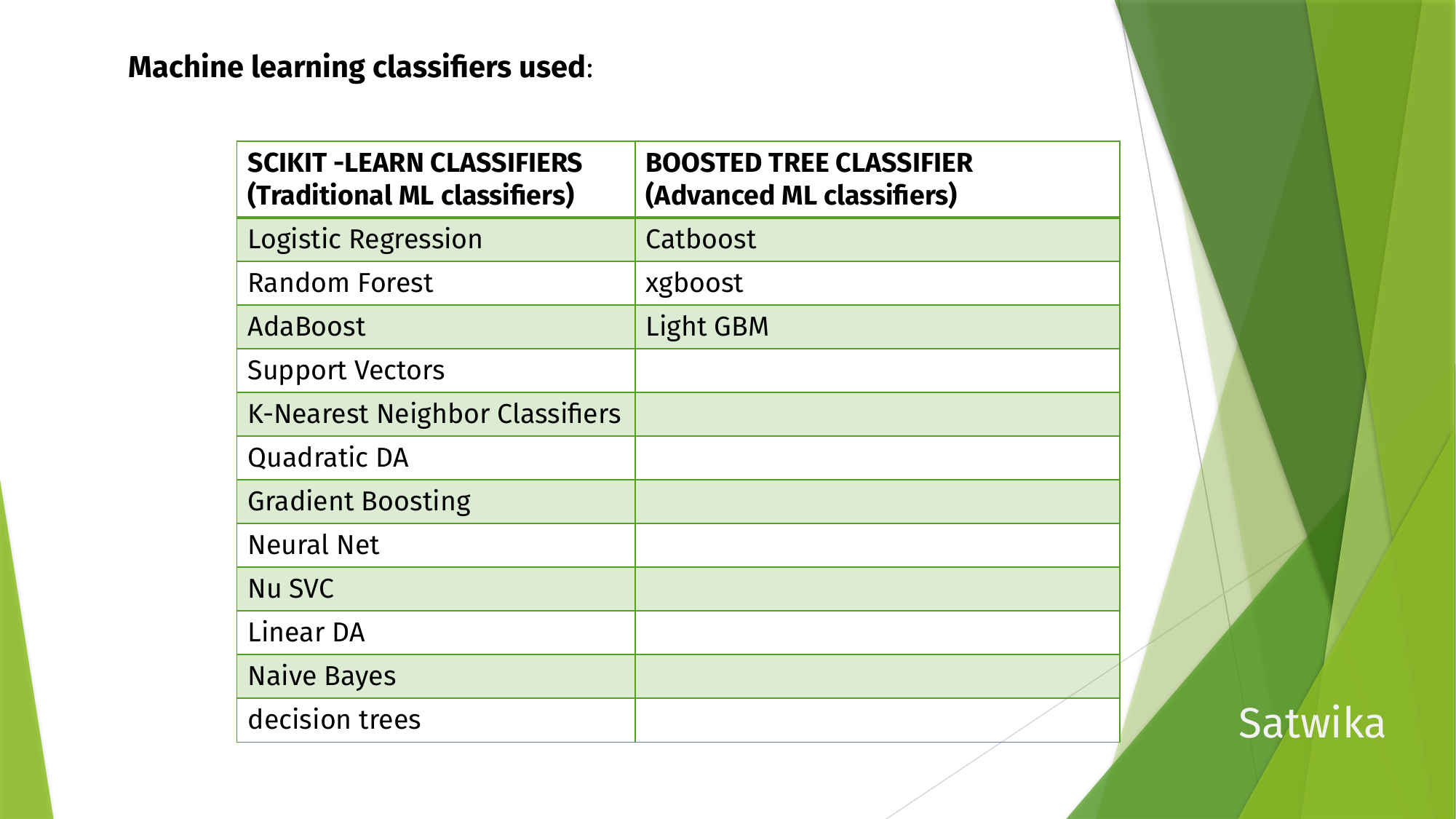

Machine learning classifiers used:
| SCIKIT -LEARN CLASSIFIERS (Traditional ML classifiers) | BOOSTED TREE CLASSIFIER (Advanced ML classifiers) |
| --- | --- |
| Logistic Regression | Catboost |
| Random Forest | xgboost |
| AdaBoost | Light GBM |
| Support Vectors |  |
| K-Nearest Neighbor Classifiers |  |
| Quadratic DA |  |
| Gradient Boosting |  |
| Neural Net |  |
| Nu SVC |  |
| Linear DA |  |
| Naive Bayes |  |
| decision trees |  |
Satwika